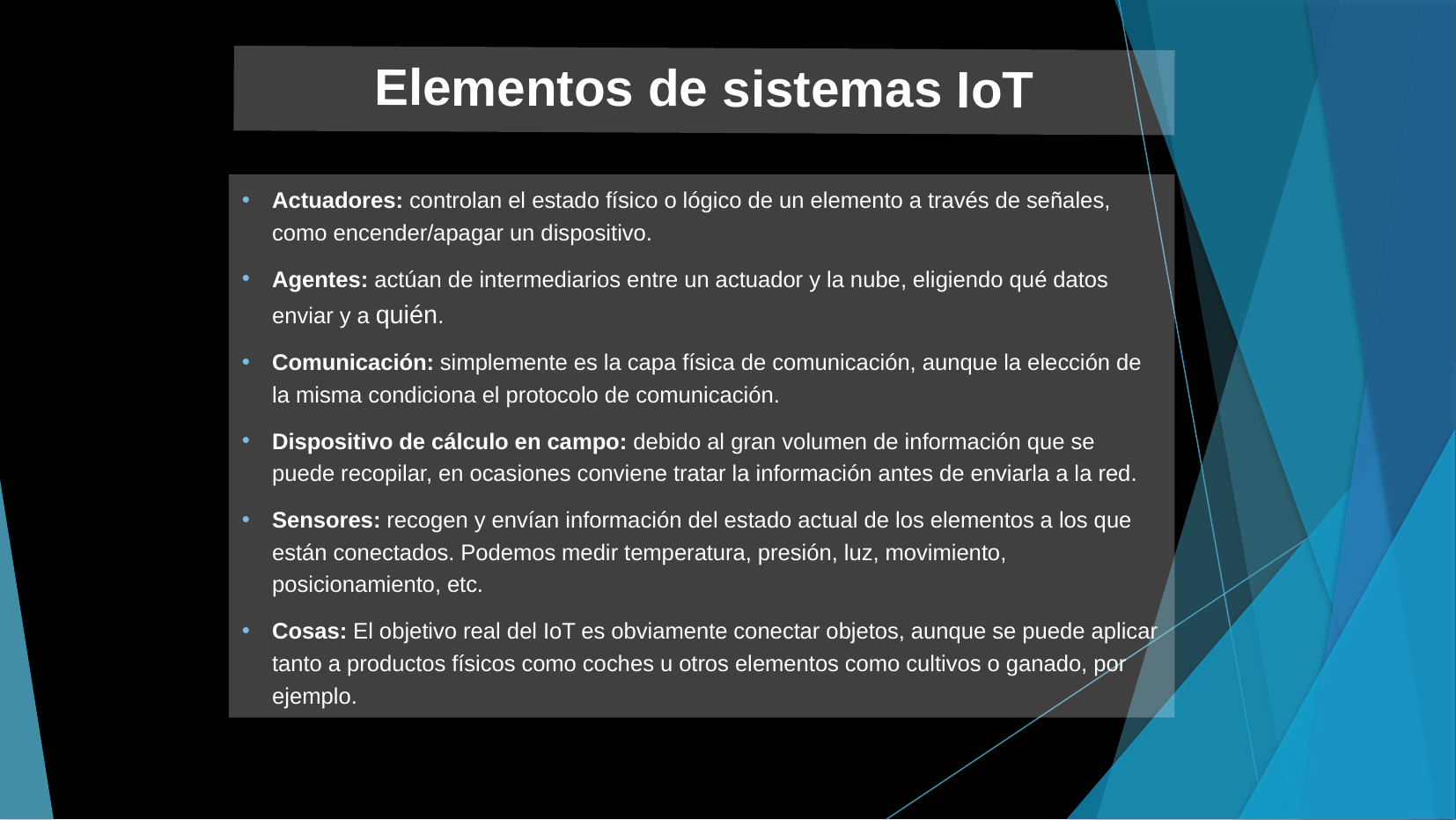

Elementos de sistemas IoT
Actuadores: controlan el estado físico o lógico de un elemento a través de señales, como encender/apagar un dispositivo.
Agentes: actúan de intermediarios entre un actuador y la nube, eligiendo qué datos enviar y a quién.
Comunicación: simplemente es la capa física de comunicación, aunque la elección de la misma condiciona el protocolo de comunicación.
Dispositivo de cálculo en campo: debido al gran volumen de información que se puede recopilar, en ocasiones conviene tratar la información antes de enviarla a la red.
Sensores: recogen y envían información del estado actual de los elementos a los que están conectados. Podemos medir temperatura, presión, luz, movimiento, posicionamiento, etc.
Cosas: El objetivo real del IoT es obviamente conectar objetos, aunque se puede aplicar tanto a productos físicos como coches u otros elementos como cultivos o ganado, por ejemplo.